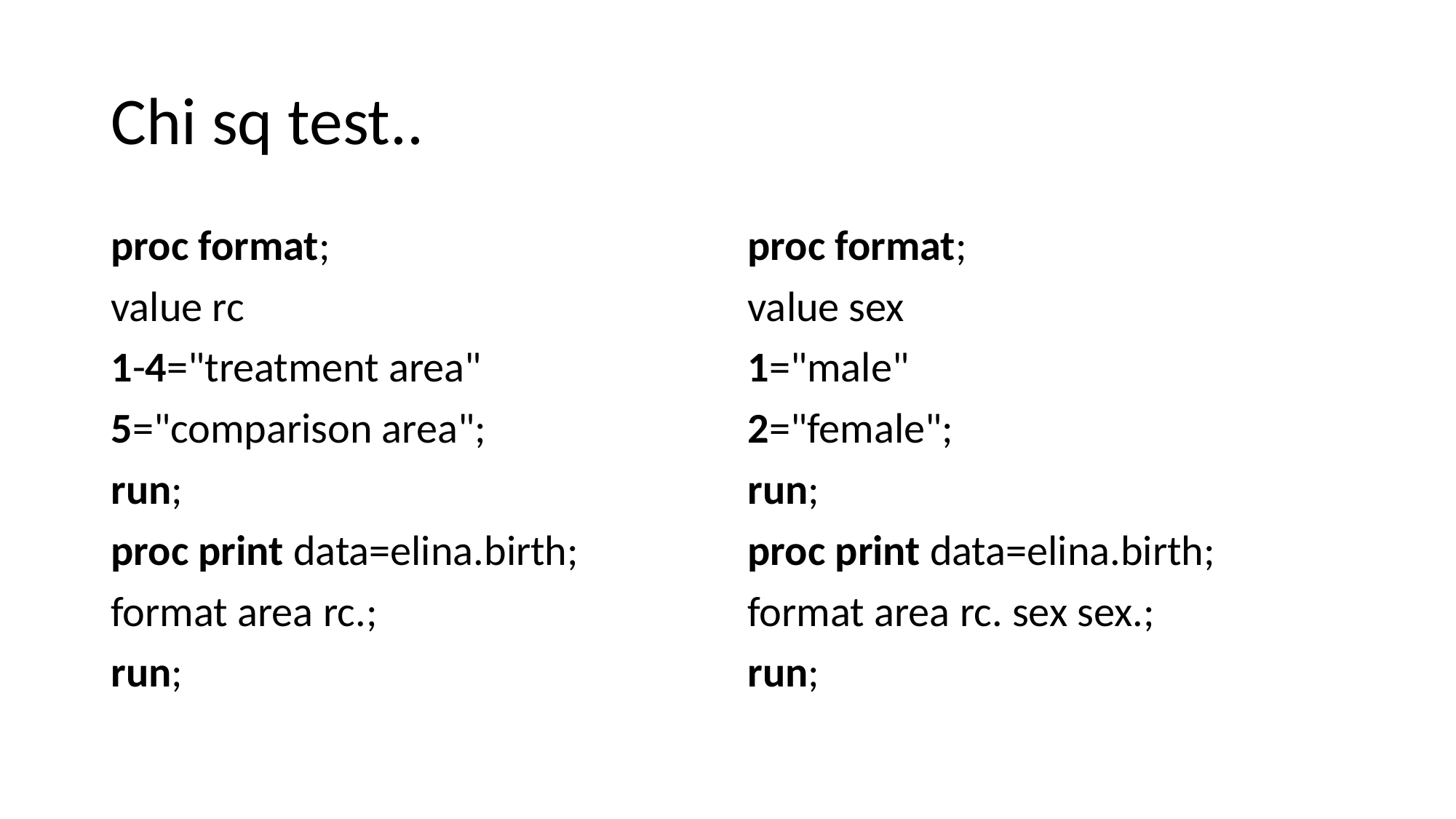

# Chi sq test..
proc format;
value rc
1-4="treatment area"
5="comparison area";
run;
proc print data=elina.birth;
format area rc.;
run;
proc format;
value sex
1="male"
2="female";
run;
proc print data=elina.birth;
format area rc. sex sex.;
run;